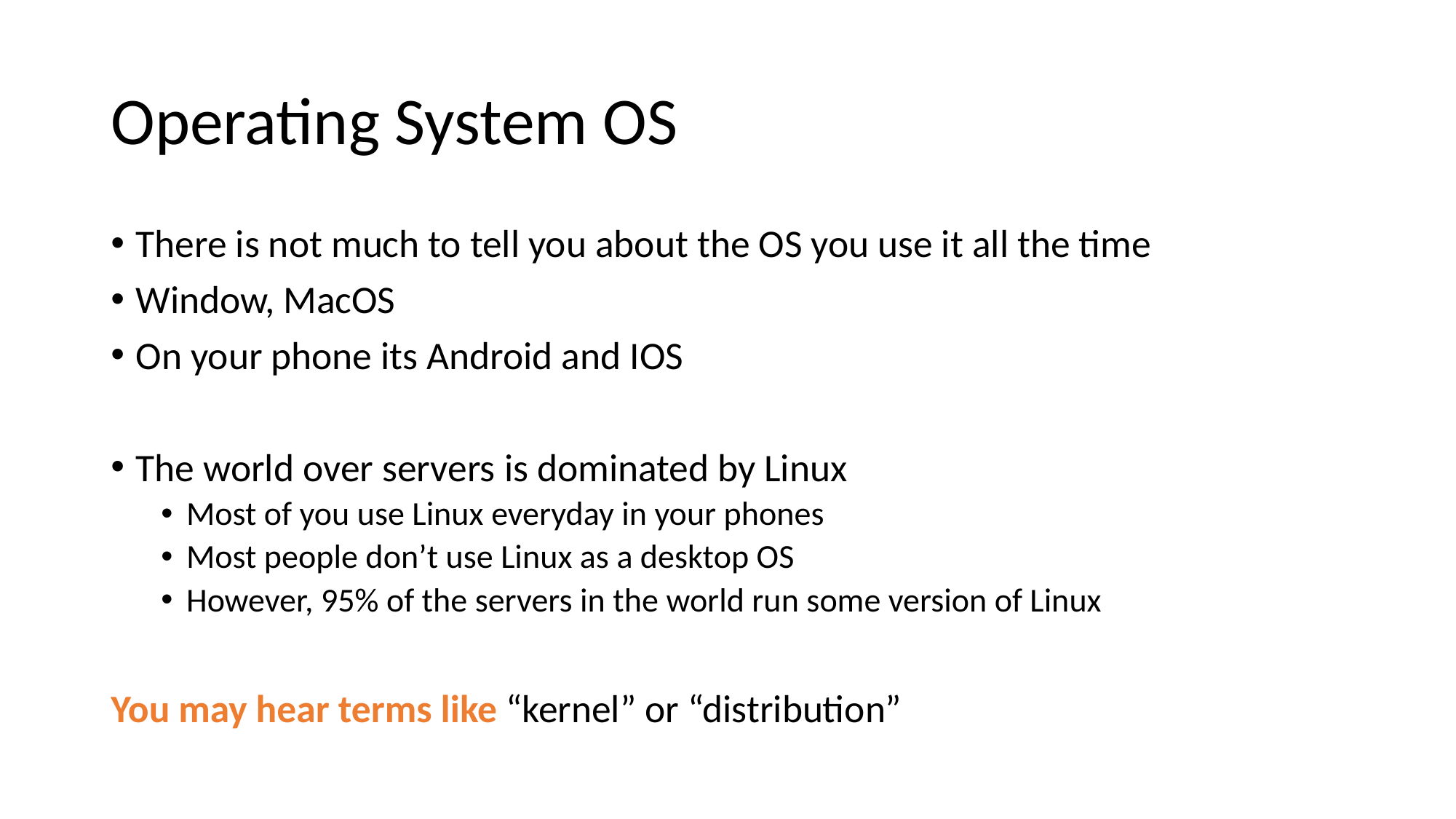

# Operating System OS
There is not much to tell you about the OS you use it all the time
Window, MacOS
On your phone its Android and IOS

The world over servers is dominated by Linux
Most of you use Linux everyday in your phones
Most people don’t use Linux as a desktop OS
However, 95% of the servers in the world run some version of Linux

You may hear terms like “kernel” or “distribution”